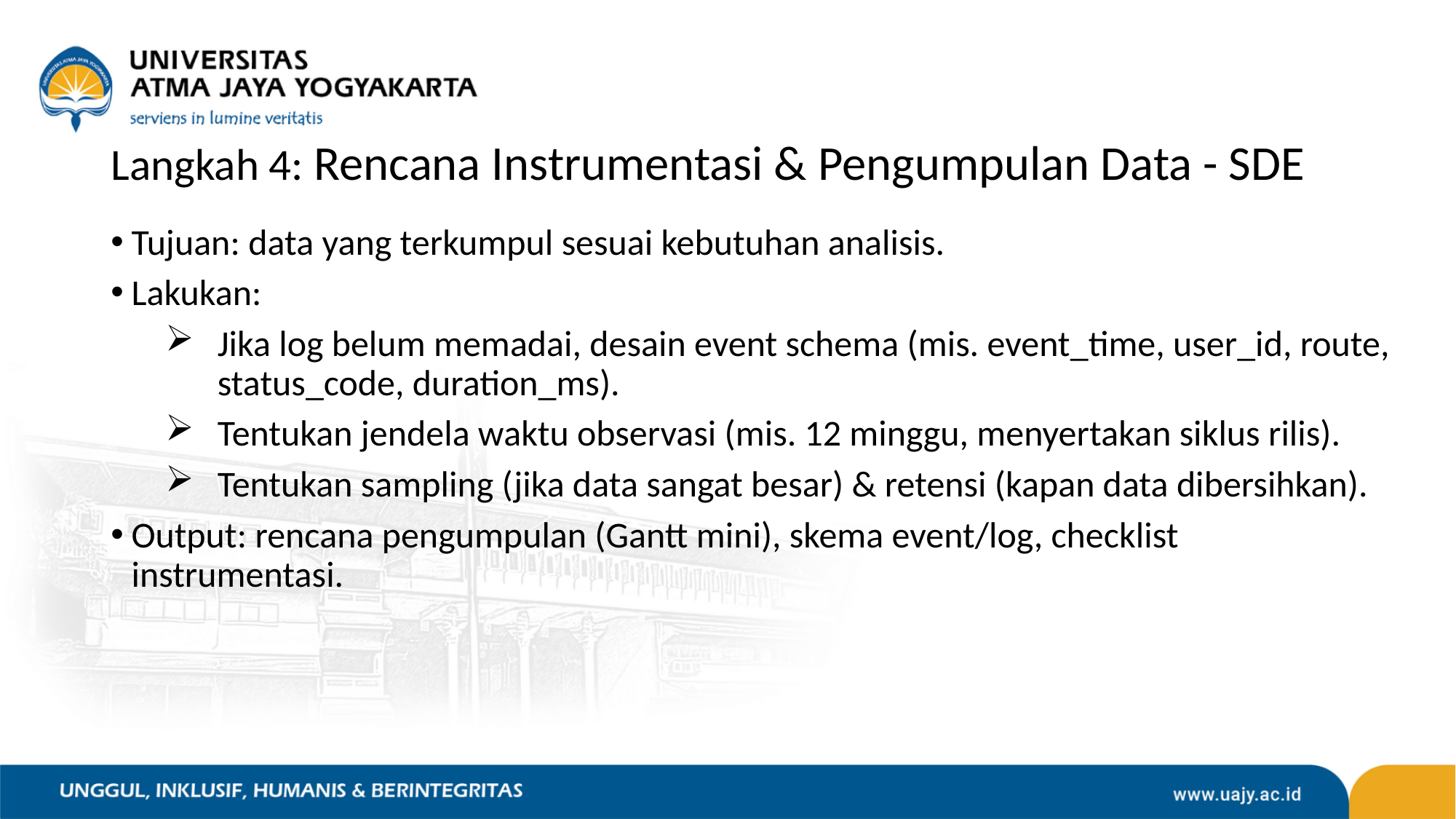

# Langkah 4: Rencana Instrumentasi & Pengumpulan Data - SDE
Tujuan: data yang terkumpul sesuai kebutuhan analisis.
Lakukan:
Jika log belum memadai, desain event schema (mis. event_time, user_id, route, status_code, duration_ms).
Tentukan jendela waktu observasi (mis. 12 minggu, menyertakan siklus rilis).
Tentukan sampling (jika data sangat besar) & retensi (kapan data dibersihkan).
Output: rencana pengumpulan (Gantt mini), skema event/log, checklist instrumentasi.